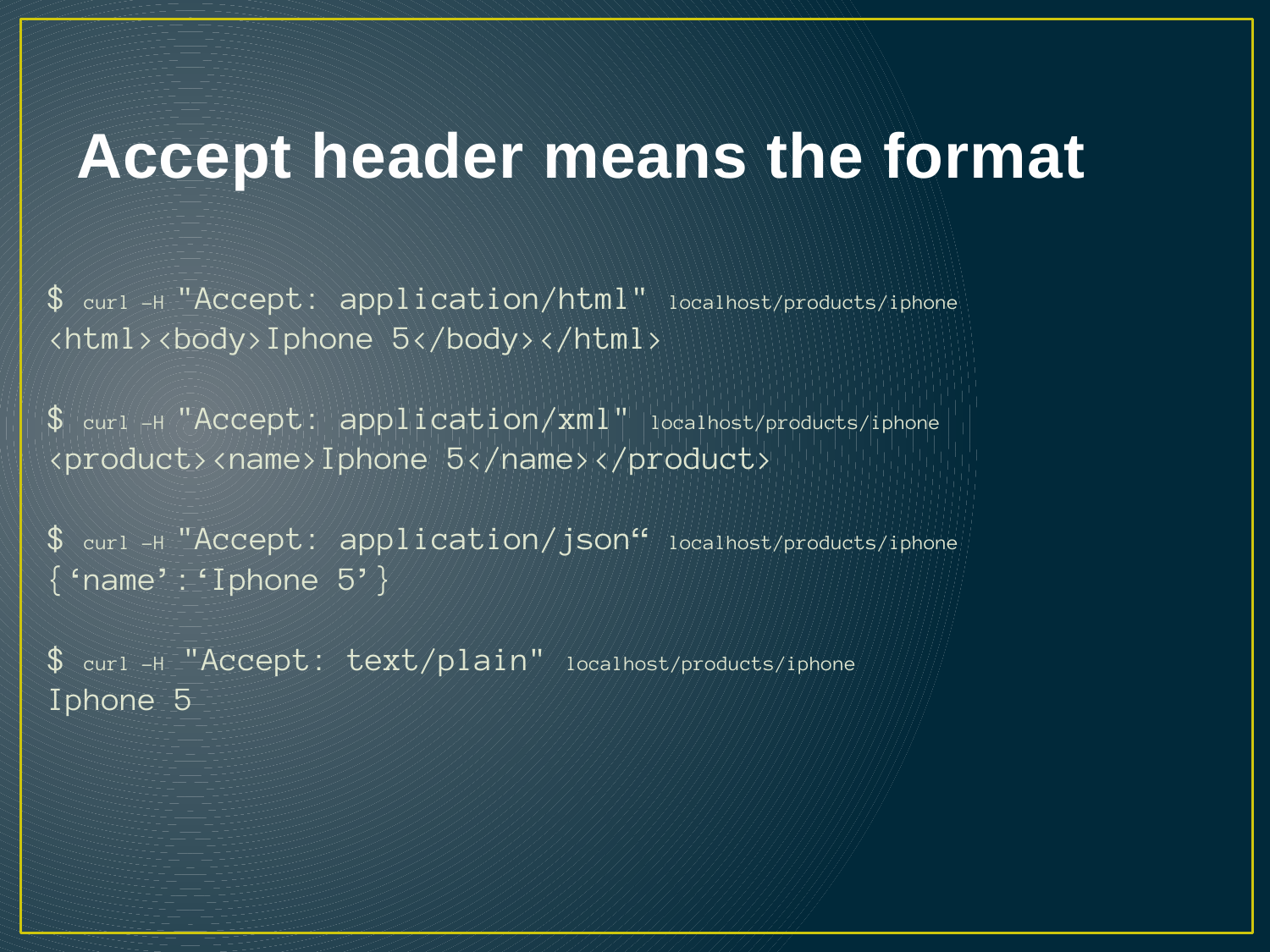

# Accept header means the format

$ curl -H "Accept: application/html" localhost/products/iphone
<html><body>Iphone 5</body></html>
$ curl -H "Accept: application/xml" localhost/products/iphone
<product><name>Iphone 5</name></product>
$ curl -H "Accept: application/json“ localhost/products/iphone
{‘name’:‘Iphone 5’}
$ curl -H "Accept: text/plain" localhost/products/iphone
Iphone 5